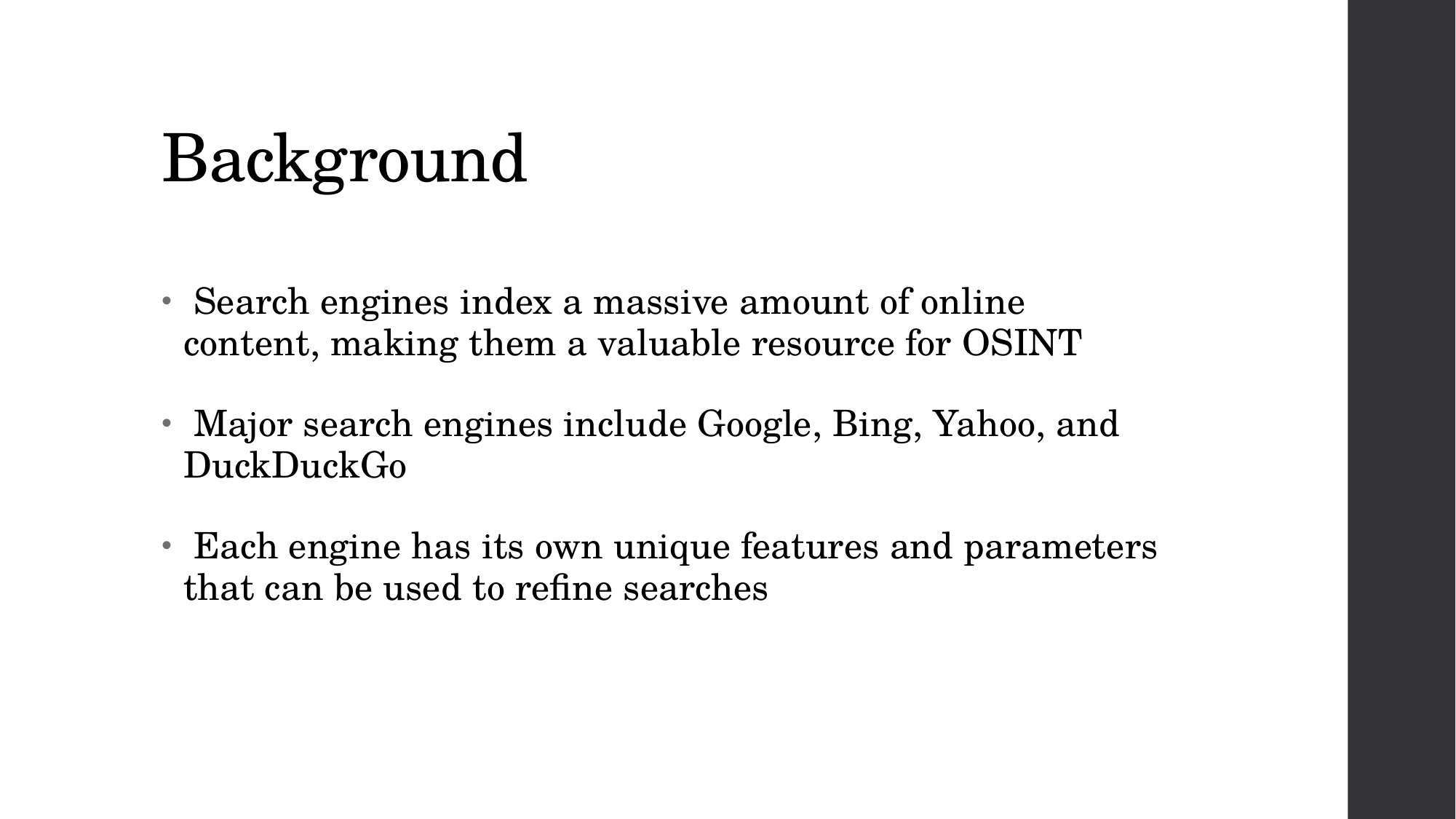

# Background

 Search engines index a massive amount of online content, making them a valuable resource for OSINT
 Major search engines include Google, Bing, Yahoo, and DuckDuckGo
 Each engine has its own unique features and parameters that can be used to refine searches